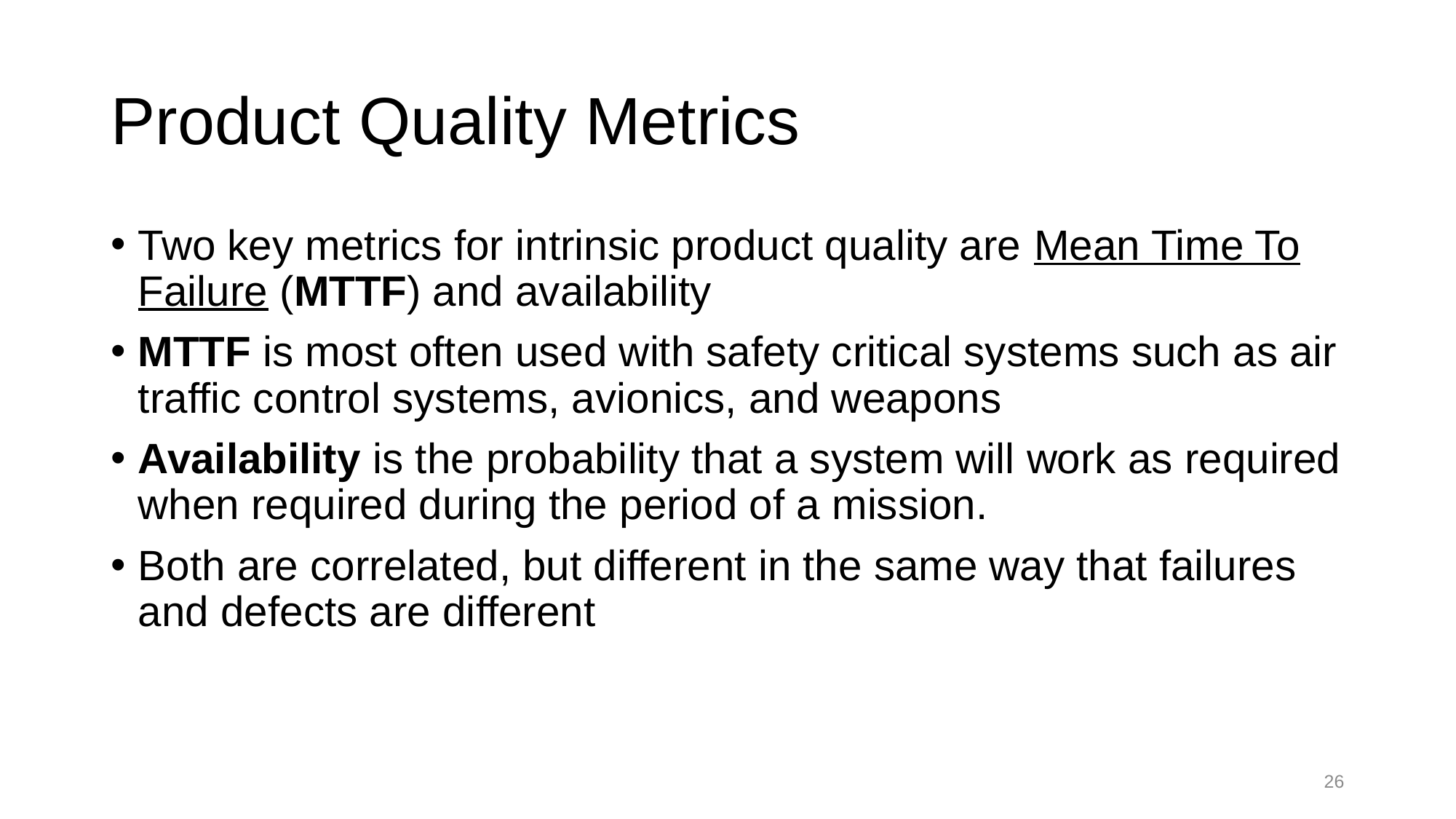

# Product Quality Metrics
Two key metrics for intrinsic product quality are Mean Time To Failure (MTTF) and availability
MTTF is most often used with safety critical systems such as air traffic control systems, avionics, and weapons
Availability is the probability that a system will work as required when required during the period of a mission.
Both are correlated, but different in the same way that failures and defects are different
26